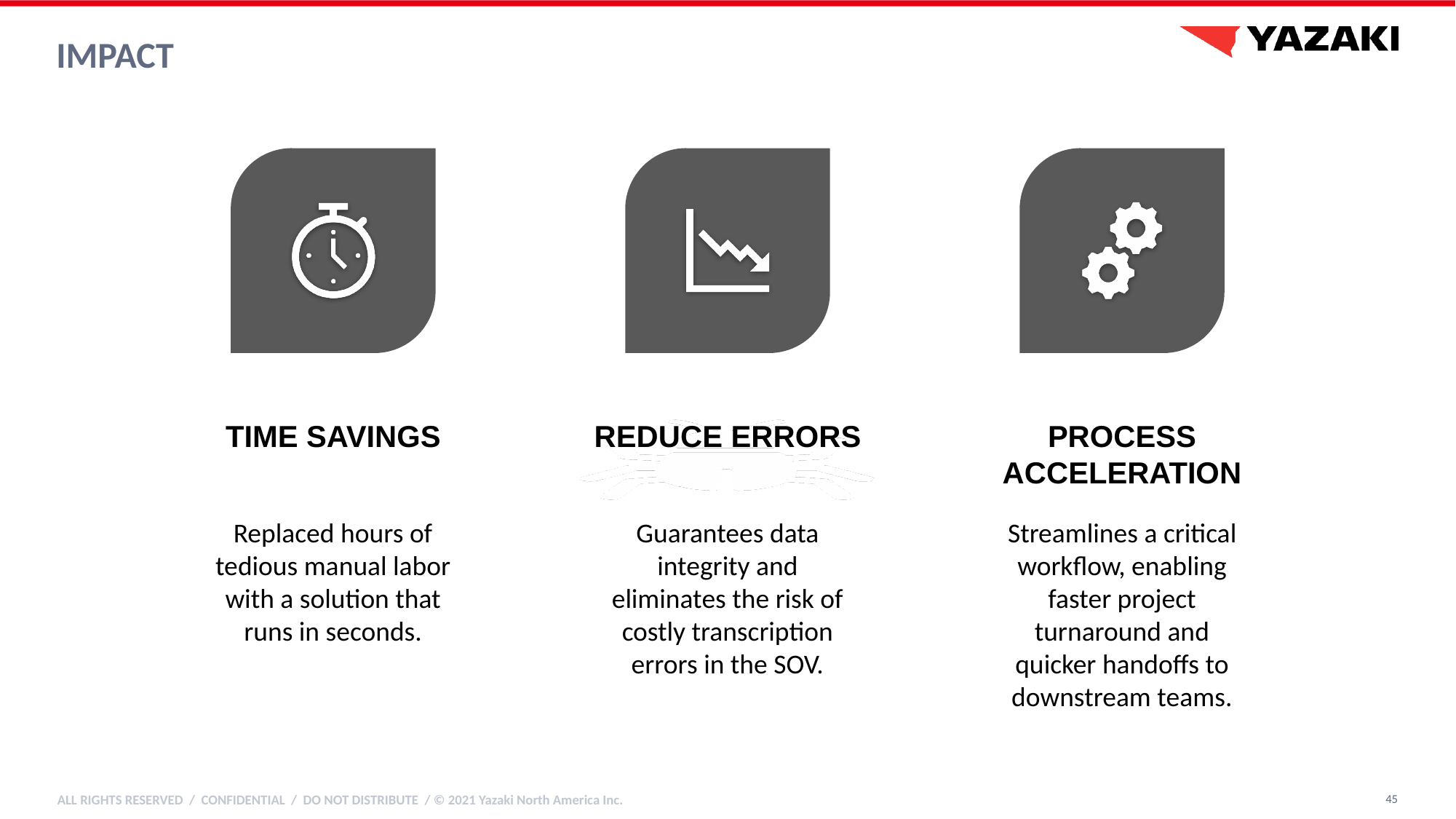

# Impact
Time savings
Reduce Errors
Process Acceleration
Replaced hours of tedious manual labor with a solution that runs in seconds.
Guarantees data integrity and eliminates the risk of costly transcription errors in the SOV.
Streamlines a critical workflow, enabling faster project turnaround and quicker handoffs to downstream teams.